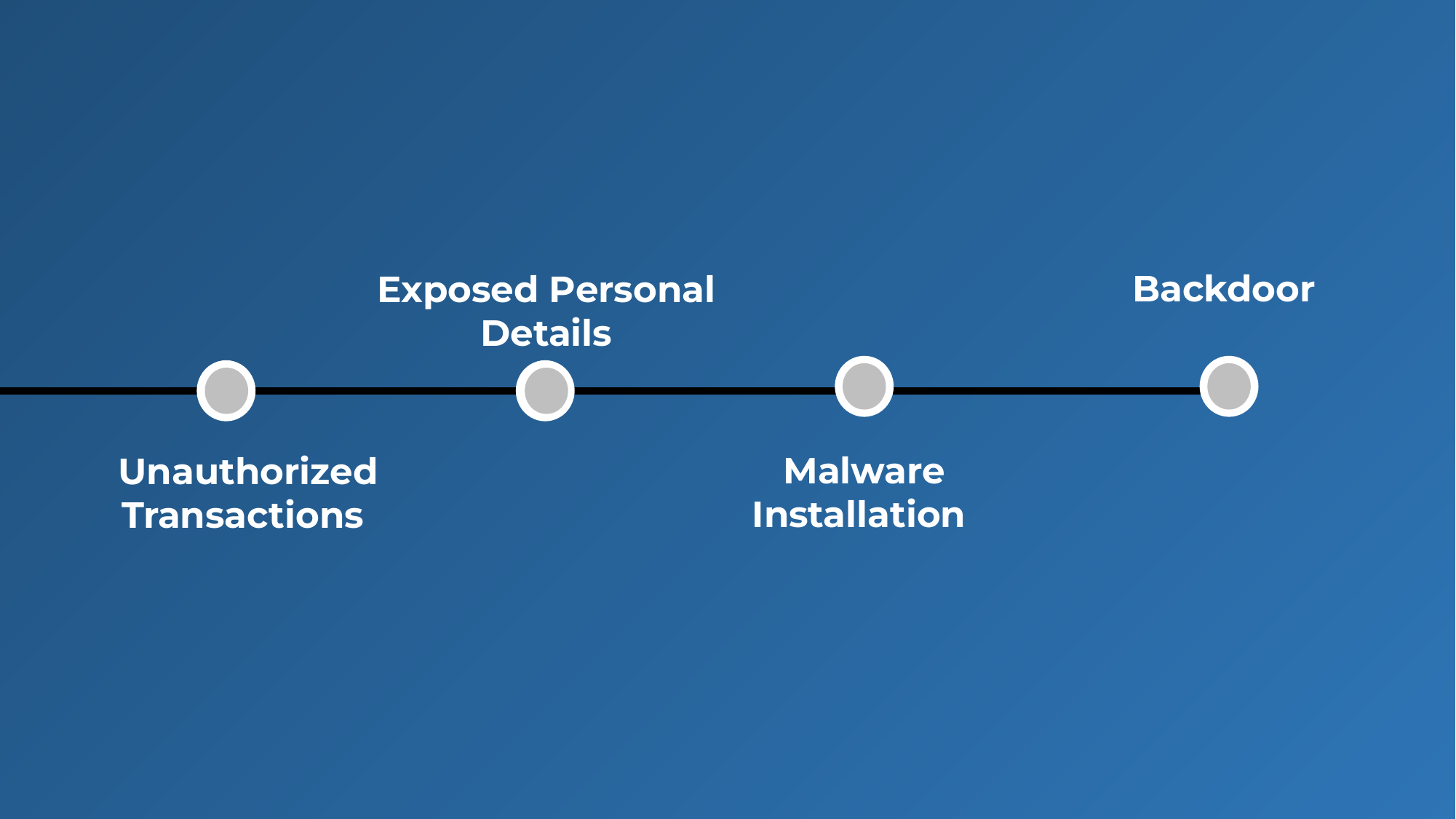

Backdoor
Exposed Personal Details

Malware Installation
Unauthorized Transactions